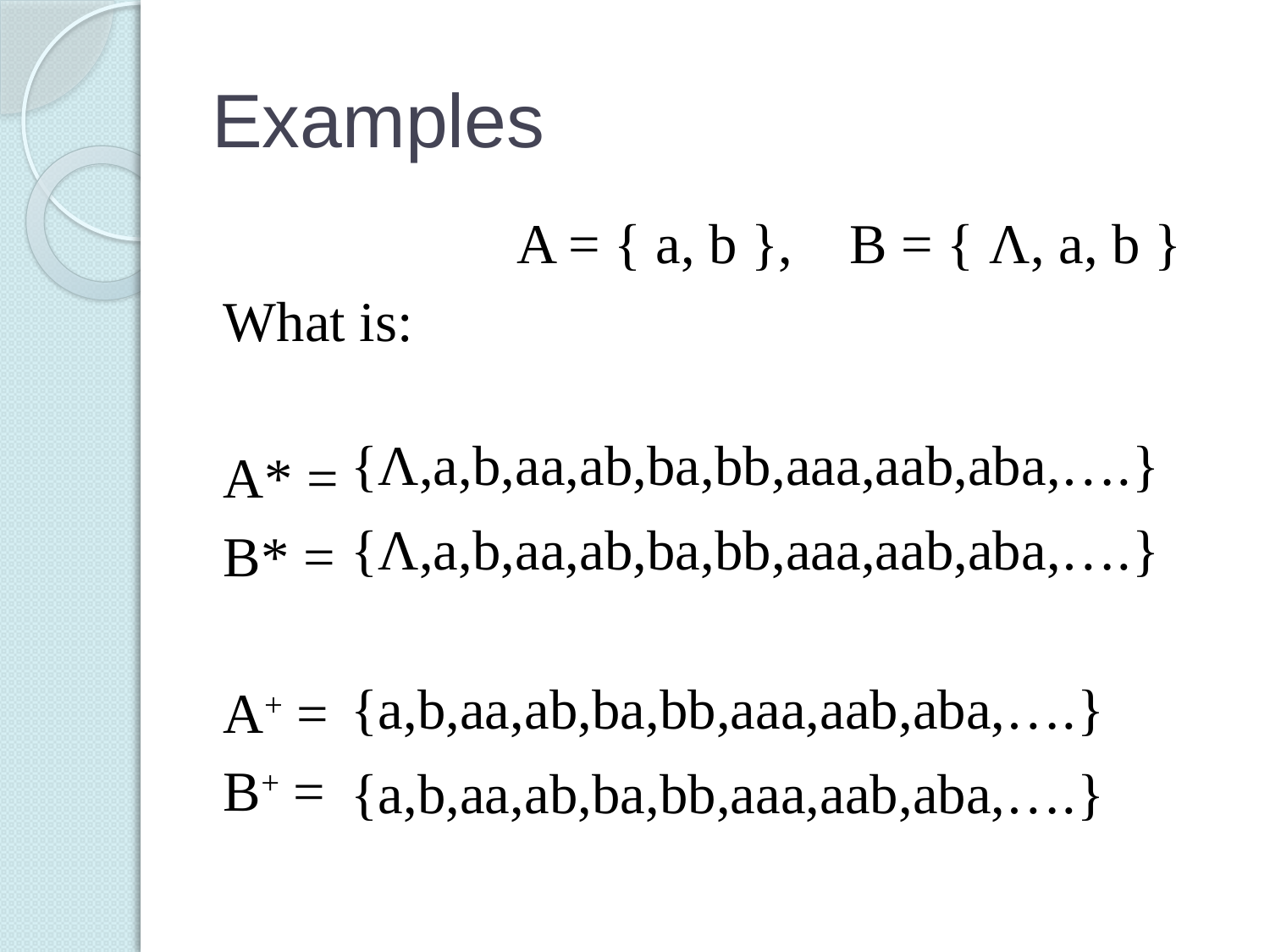

# Examples
			A = { a, b },    B = { Λ, a, b }
What is:

A* =
B* =

A+ =
B+ =

{Λ,a,b,aa,ab,ba,bb,aaa,aab,aba,….}
{Λ,a,b,aa,ab,ba,bb,aaa,aab,aba,….}
{a,b,aa,ab,ba,bb,aaa,aab,aba,….}
{a,b,aa,ab,ba,bb,aaa,aab,aba,….}